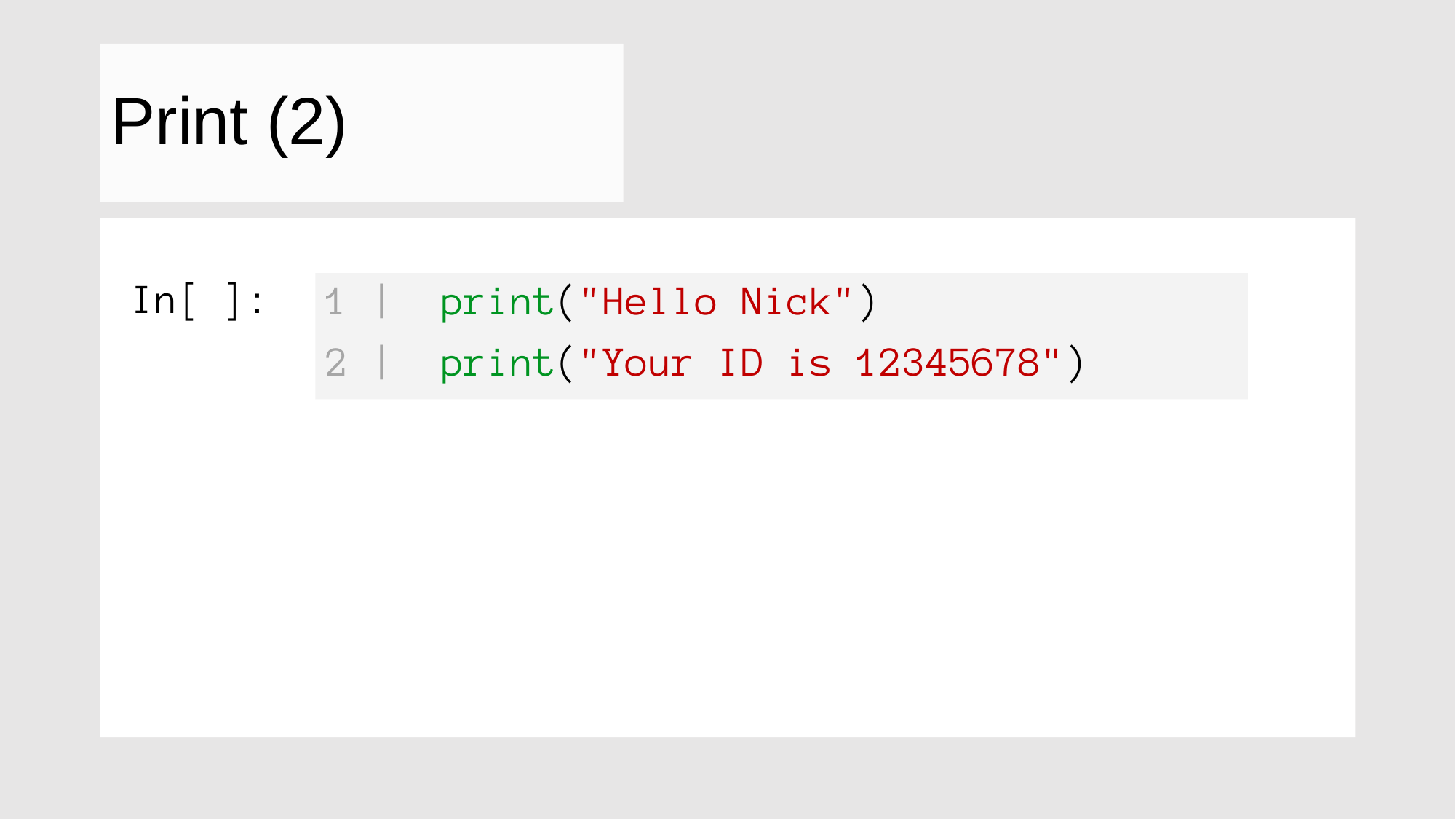

# Print (2)

In[ ]:
1 |  print("Hello Nick")
2 |  print("Your ID is 12345678")